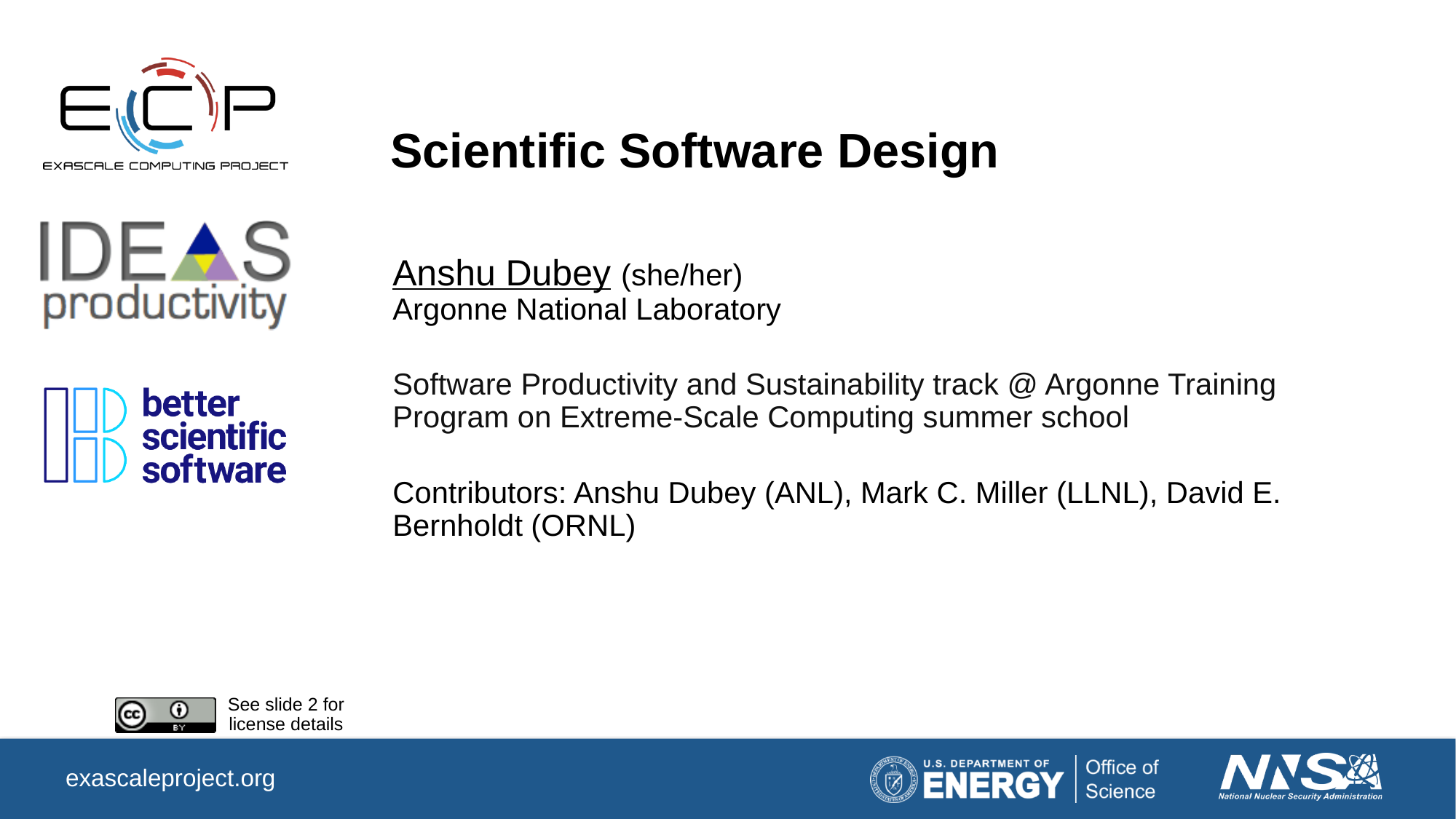

# Scientific Software Design
Anshu Dubey (she/her)
Argonne National Laboratory
Software Productivity and Sustainability track @ Argonne Training Program on Extreme-Scale Computing summer school
Contributors: Anshu Dubey (ANL), Mark C. Miller (LLNL), David E. Bernholdt (ORNL)